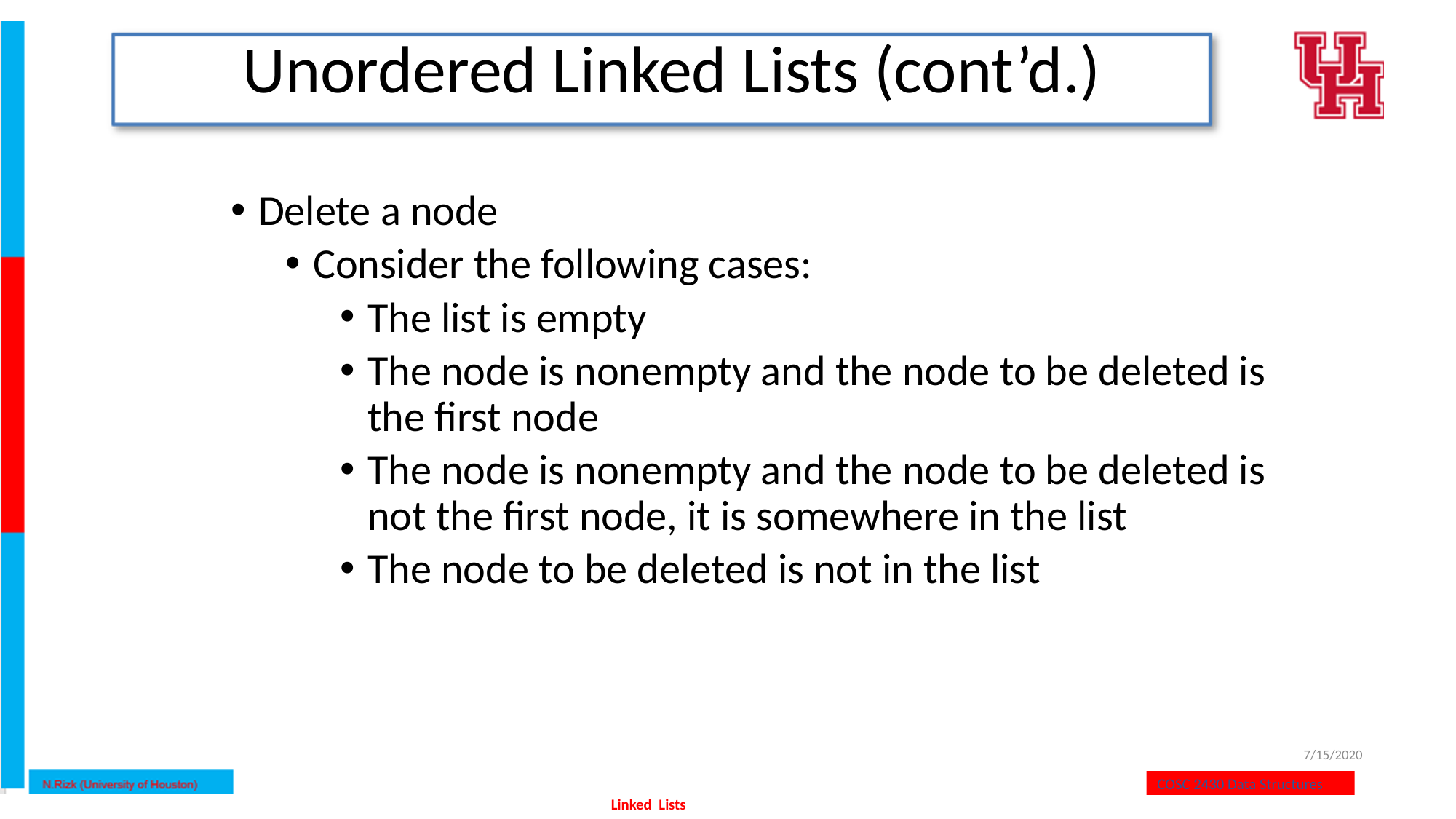

# Unordered Linked Lists (cont’d.)
Delete a node
Consider the following cases:
The list is empty
The node is nonempty and the node to be deleted is the first node
The node is nonempty and the node to be deleted is not the first node, it is somewhere in the list
The node to be deleted is not in the list
7/15/2020